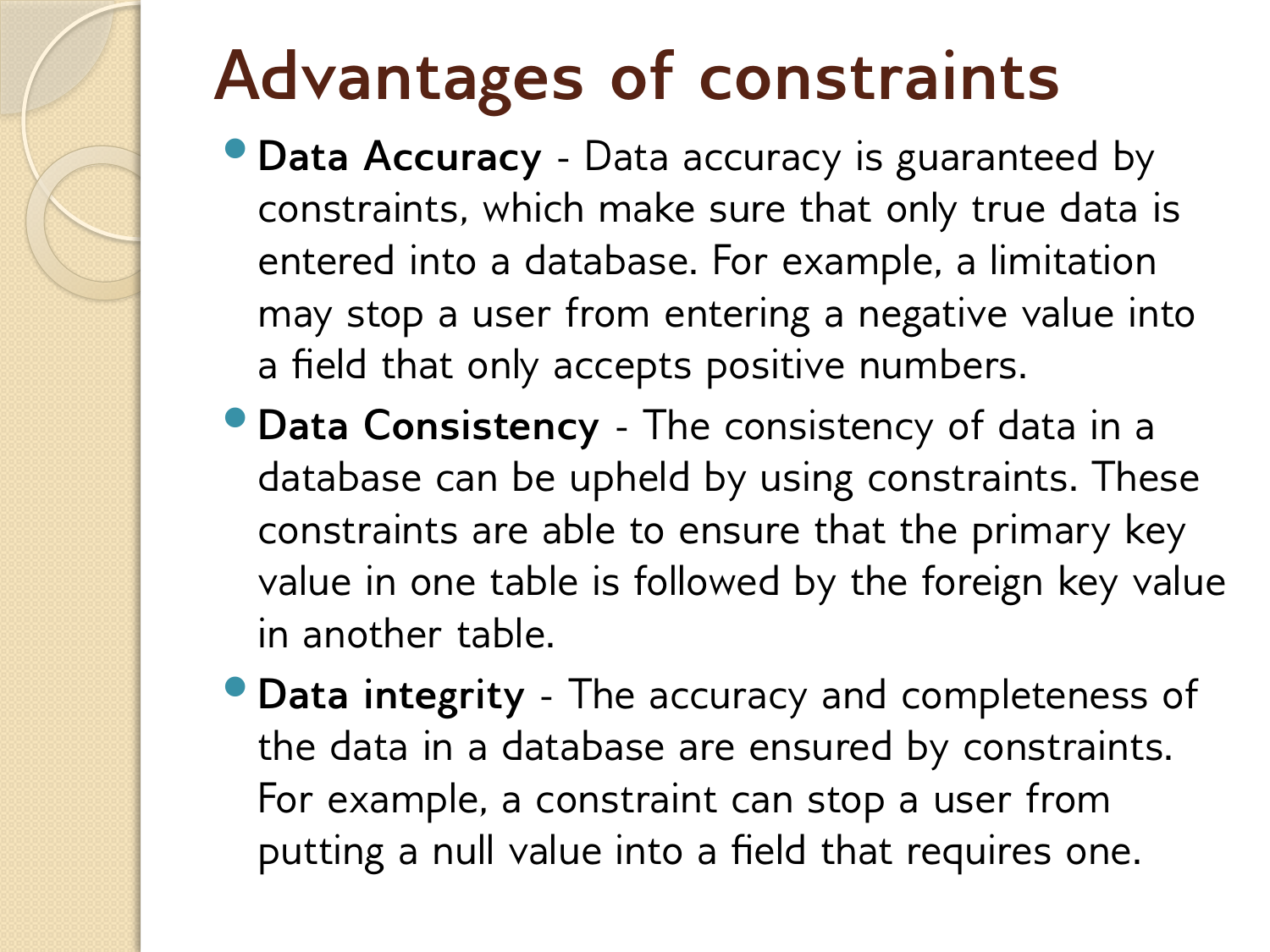

# Advantages of constraints
Data Accuracy − Data accuracy is guaranteed by constraints, which make sure that only true data is entered into a database. For example, a limitation may stop a user from entering a negative value into a field that only accepts positive numbers.
Data Consistency − The consistency of data in a database can be upheld by using constraints. These constraints are able to ensure that the primary key value in one table is followed by the foreign key value in another table.
Data integrity − The accuracy and completeness of the data in a database are ensured by constraints. For example, a constraint can stop a user from putting a null value into a field that requires one.